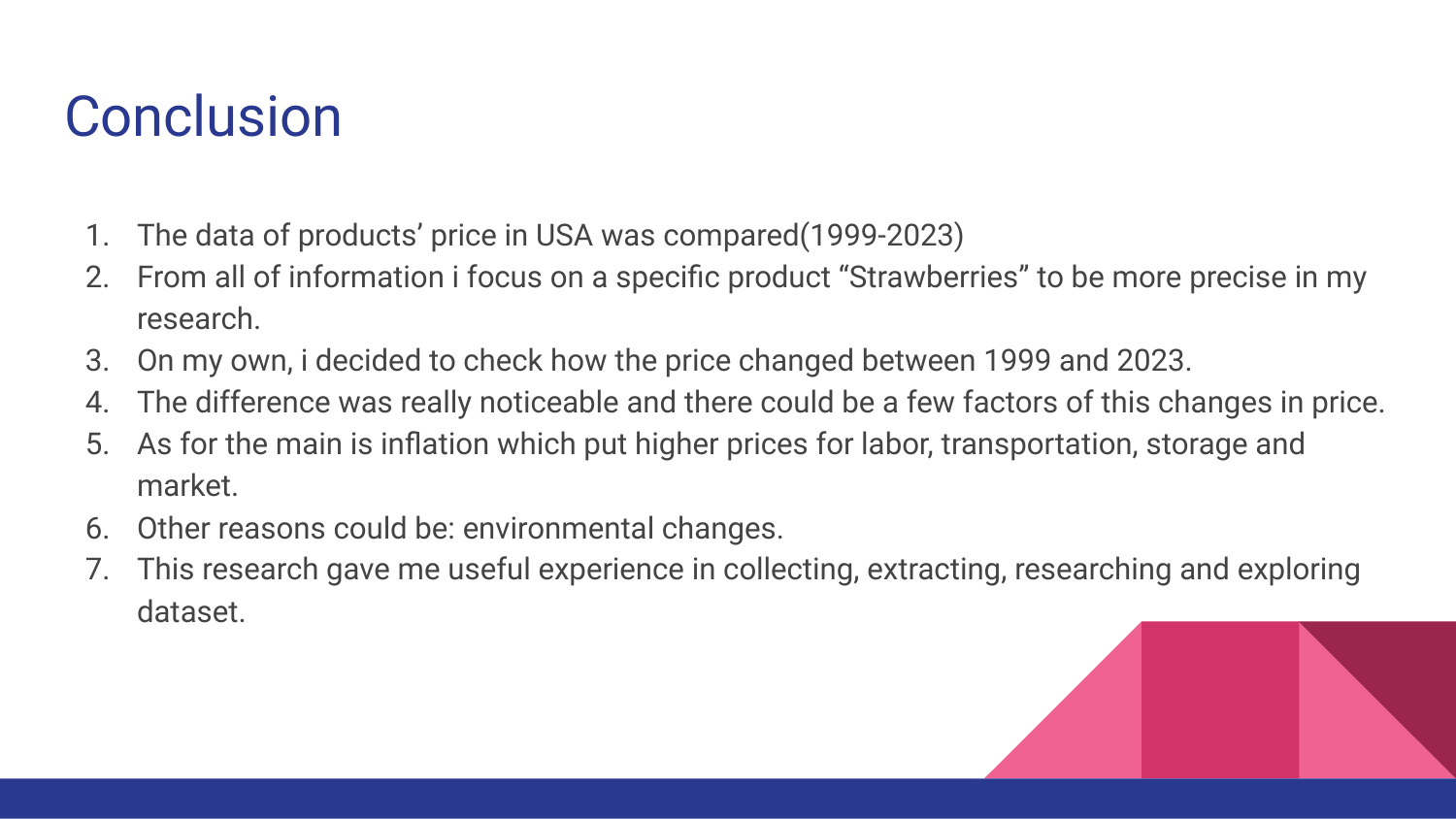

# Conclusion

The data of products’ price in USA was compared(1999-2023)
From all of information i focus on a specific product “Strawberries” to be more precise in my research.
On my own, i decided to check how the price changed between 1999 and 2023.
The difference was really noticeable and there could be a few factors of this changes in price.
As for the main is inflation which put higher prices for labor, transportation, storage and market.
Other reasons could be: environmental changes.
This research gave me useful experience in collecting, extracting, researching and exploring dataset.